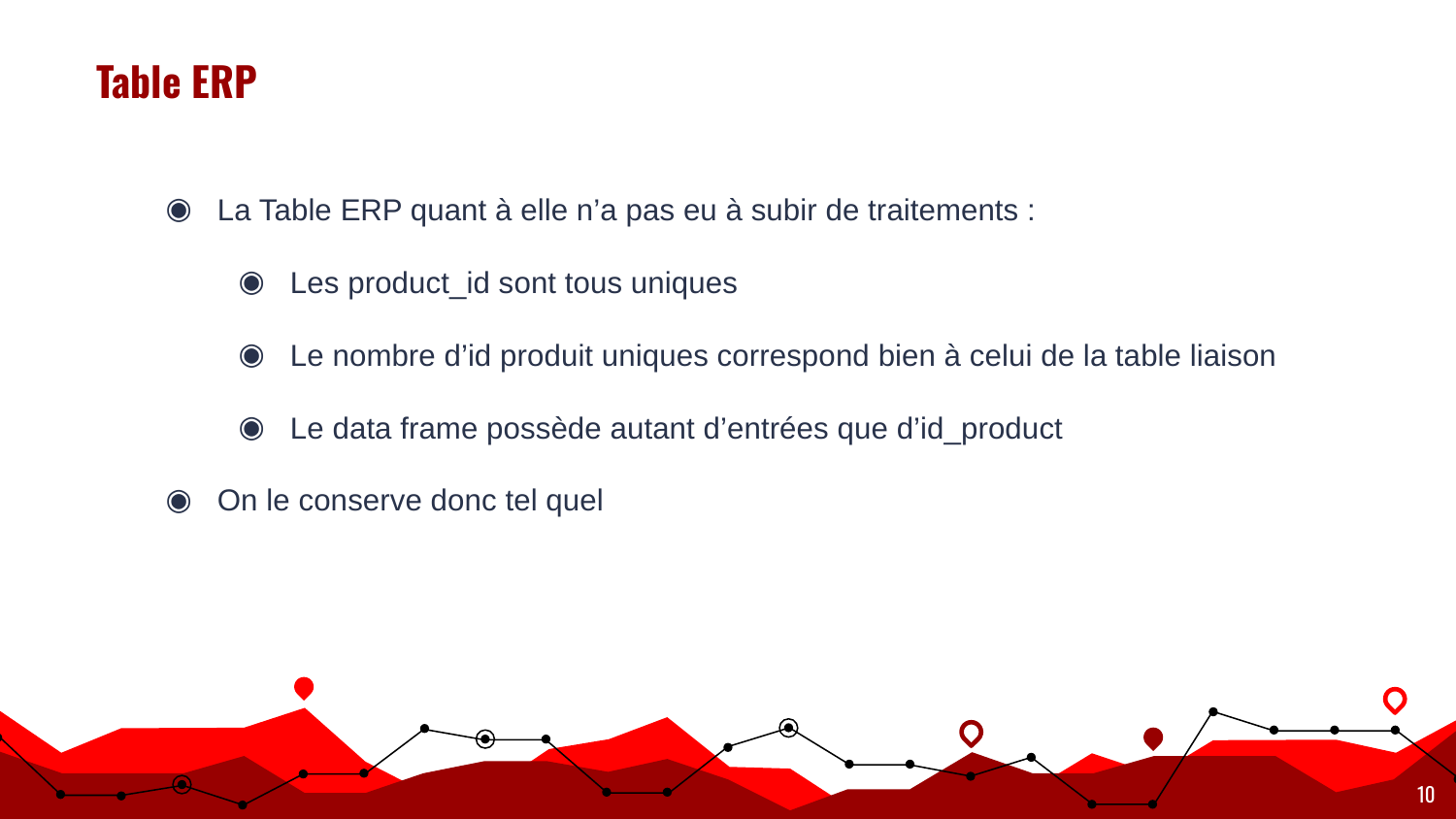

# Table ERP
La Table ERP quant à elle n’a pas eu à subir de traitements :
Les product_id sont tous uniques
Le nombre d’id produit uniques correspond bien à celui de la table liaison
Le data frame possède autant d’entrées que d’id_product
On le conserve donc tel quel

10